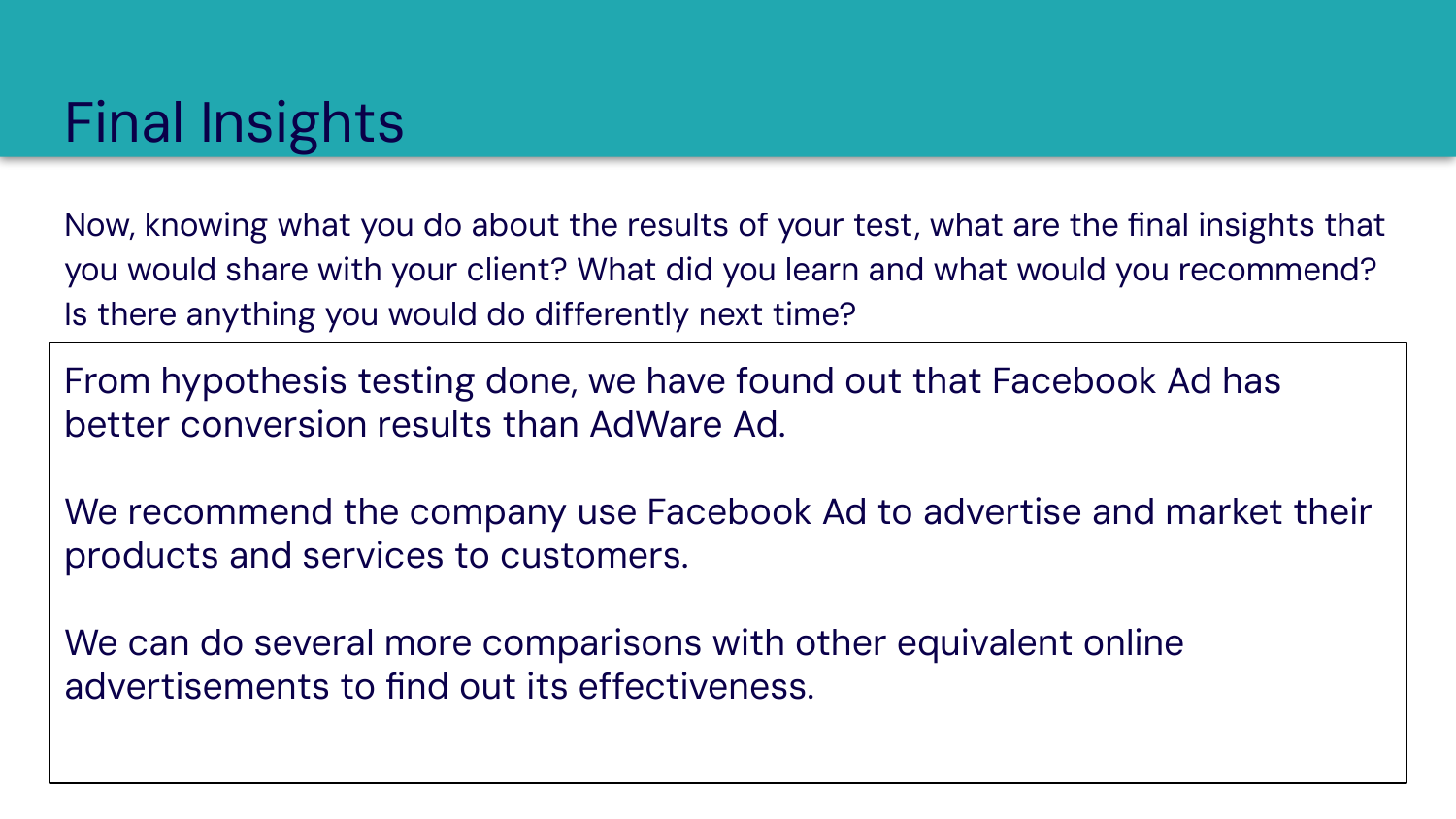

# Final Insights
Now, knowing what you do about the results of your test, what are the final insights that you would share with your client? What did you learn and what would you recommend? Is there anything you would do differently next time?
From hypothesis testing done, we have found out that Facebook Ad has better conversion results than AdWare Ad.

We recommend the company use Facebook Ad to advertise and market their products and services to customers.

We can do several more comparisons with other equivalent online advertisements to find out its effectiveness.